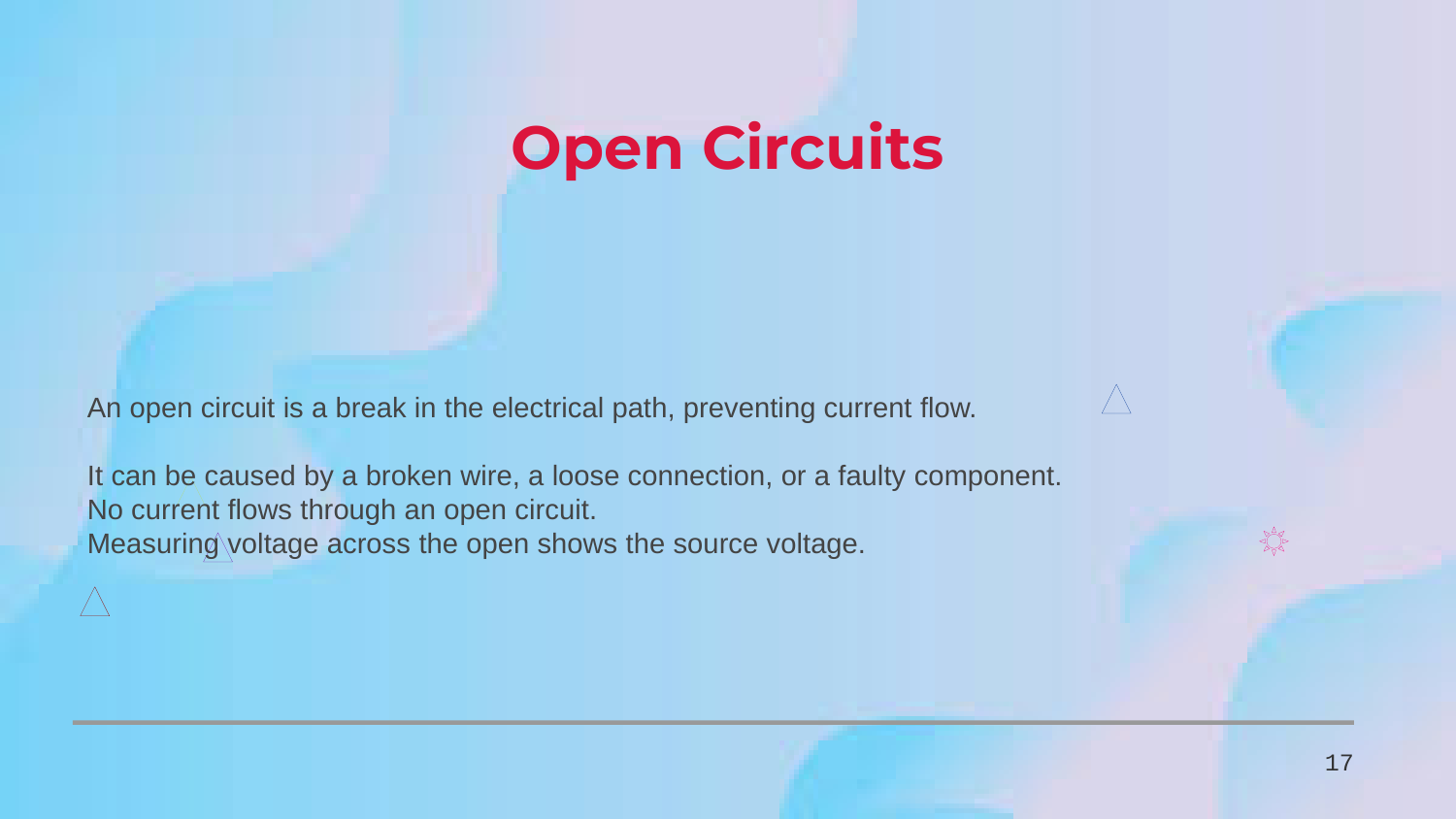

Open Circuits
An open circuit is a break in the electrical path, preventing current flow.

It can be caused by a broken wire, a loose connection, or a faulty component.
No current flows through an open circuit.
Measuring voltage across the open shows the source voltage.

17